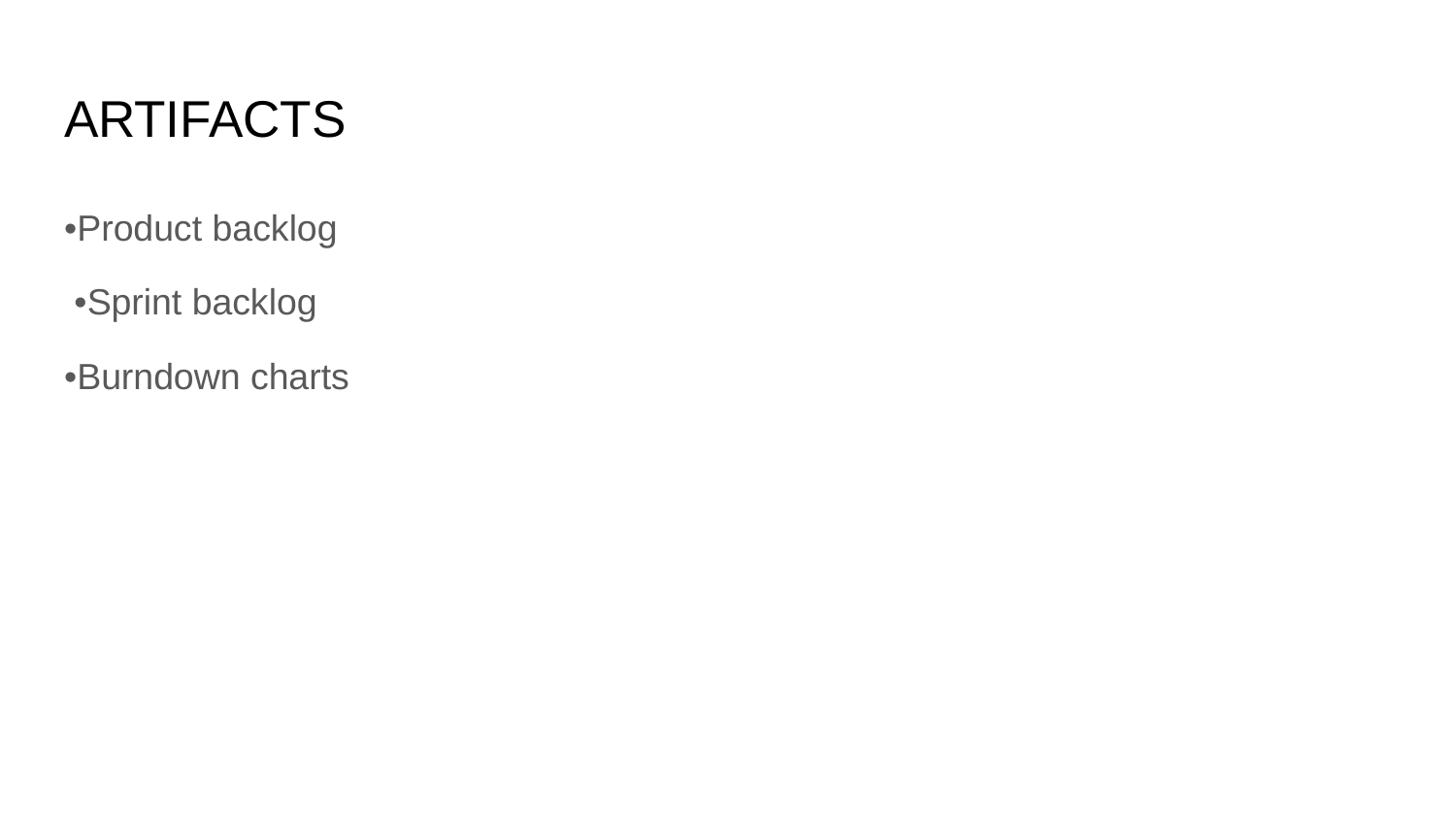

# ARTIFACTS
•Product backlog
 •Sprint backlog
•Burndown charts